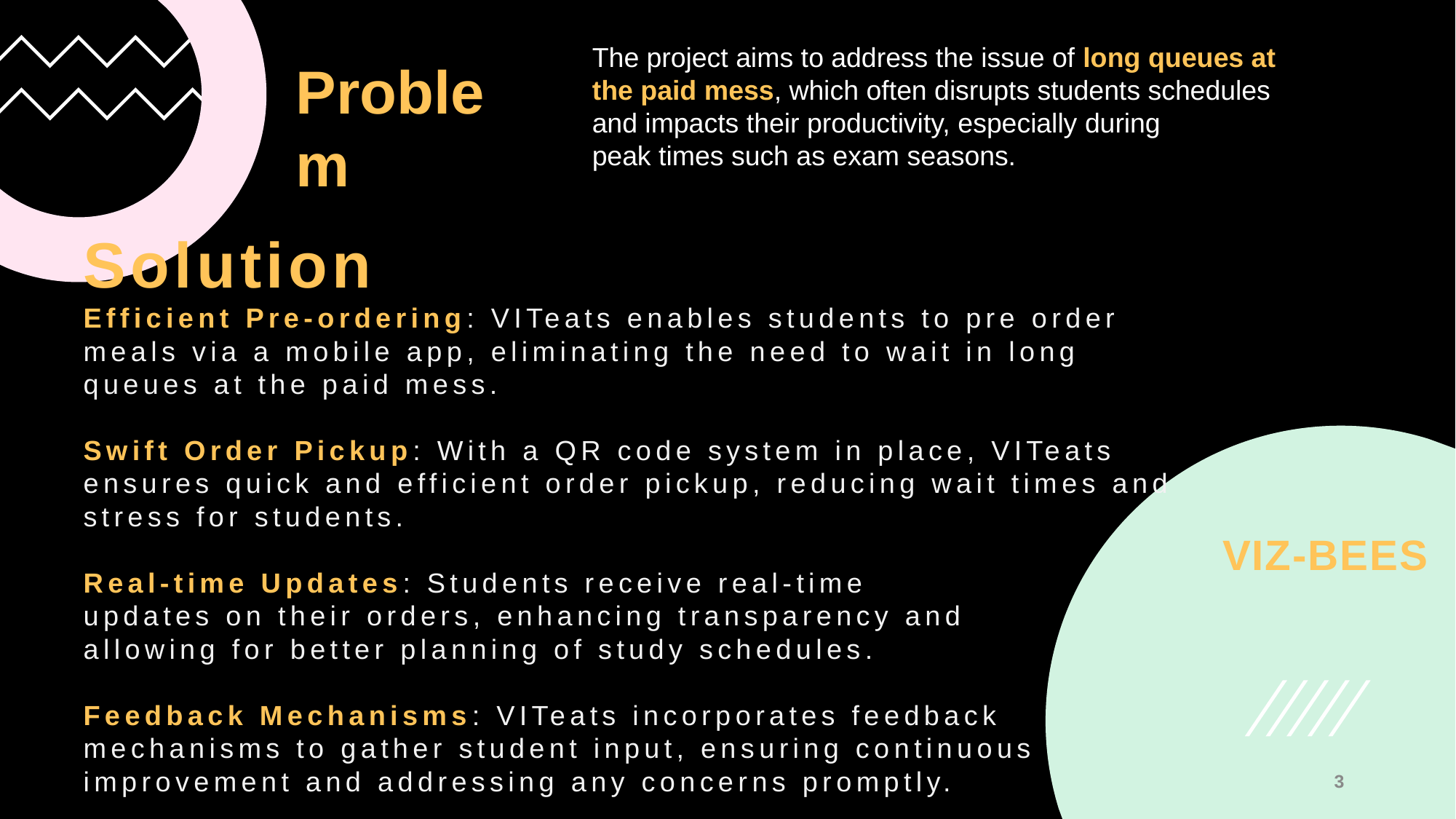

The project aims to address the issue of long queues at the paid mess, which often disrupts students schedules and impacts their productivity, especially during
peak times such as exam seasons.
Problem
# Solution Efficient Pre-ordering: VITeats enables students to pre order meals via a mobile app, eliminating the need to wait in long queues at the paid mess. Swift Order Pickup: With a QR code system in place, VITeats ensures quick and efficient order pickup, reducing wait times and stress for students. Real-time Updates: Students receive real-time updates on their orders, enhancing transparency and allowing for better planning of study schedules. Feedback Mechanisms: VITeats incorporates feedback mechanisms to gather student input, ensuring continuous improvement and addressing any concerns promptly.
Viz-bees
3